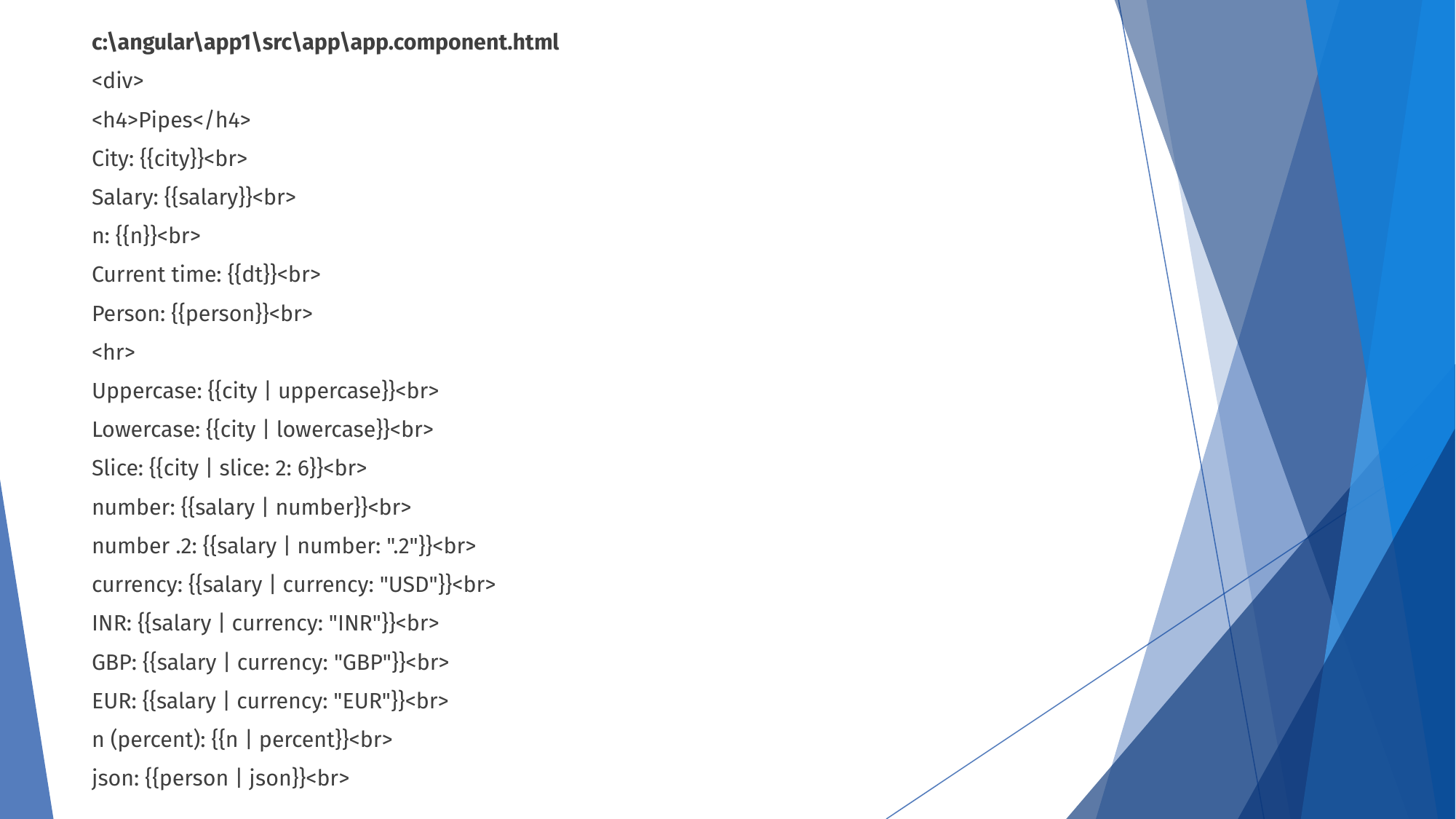

c:\angular\app1\src\app\app.component.html
<div>
<h4>Pipes</h4>
City: {{city}}<br>
Salary: {{salary}}<br>
n: {{n}}<br>
Current time: {{dt}}<br>
Person: {{person}}<br>
<hr>
Uppercase: {{city | uppercase}}<br>
Lowercase: {{city | lowercase}}<br>
Slice: {{city | slice: 2: 6}}<br>
number: {{salary | number}}<br>
number .2: {{salary | number: ".2"}}<br>
currency: {{salary | currency: "USD"}}<br>
INR: {{salary | currency: "INR"}}<br>
GBP: {{salary | currency: "GBP"}}<br>
EUR: {{salary | currency: "EUR"}}<br>
n (percent): {{n | percent}}<br>
json: {{person | json}}<br>